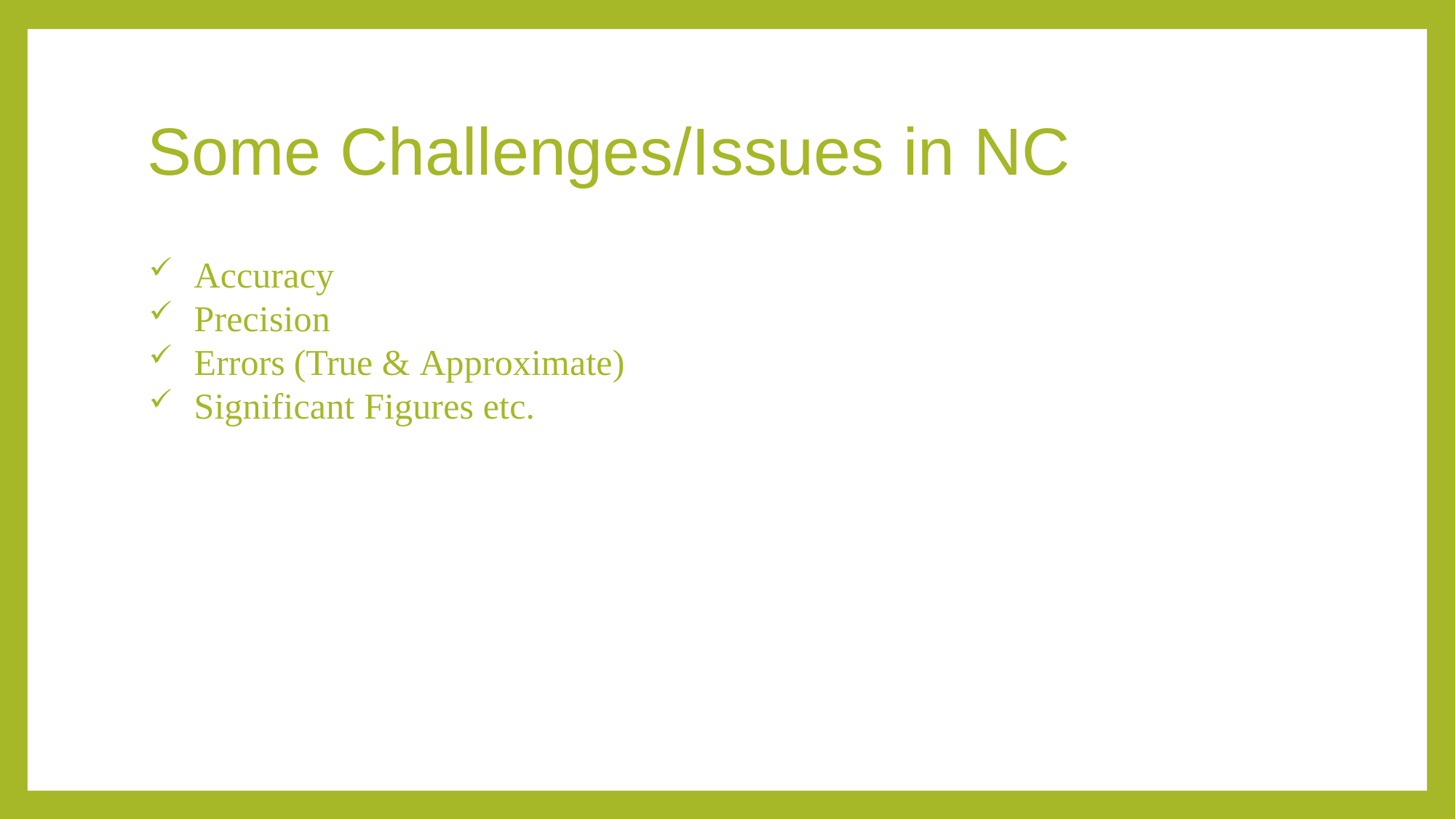

# Some Challenges/Issues in NC
Accuracy
Precision
Errors (True & Approximate)
Significant Figures etc.